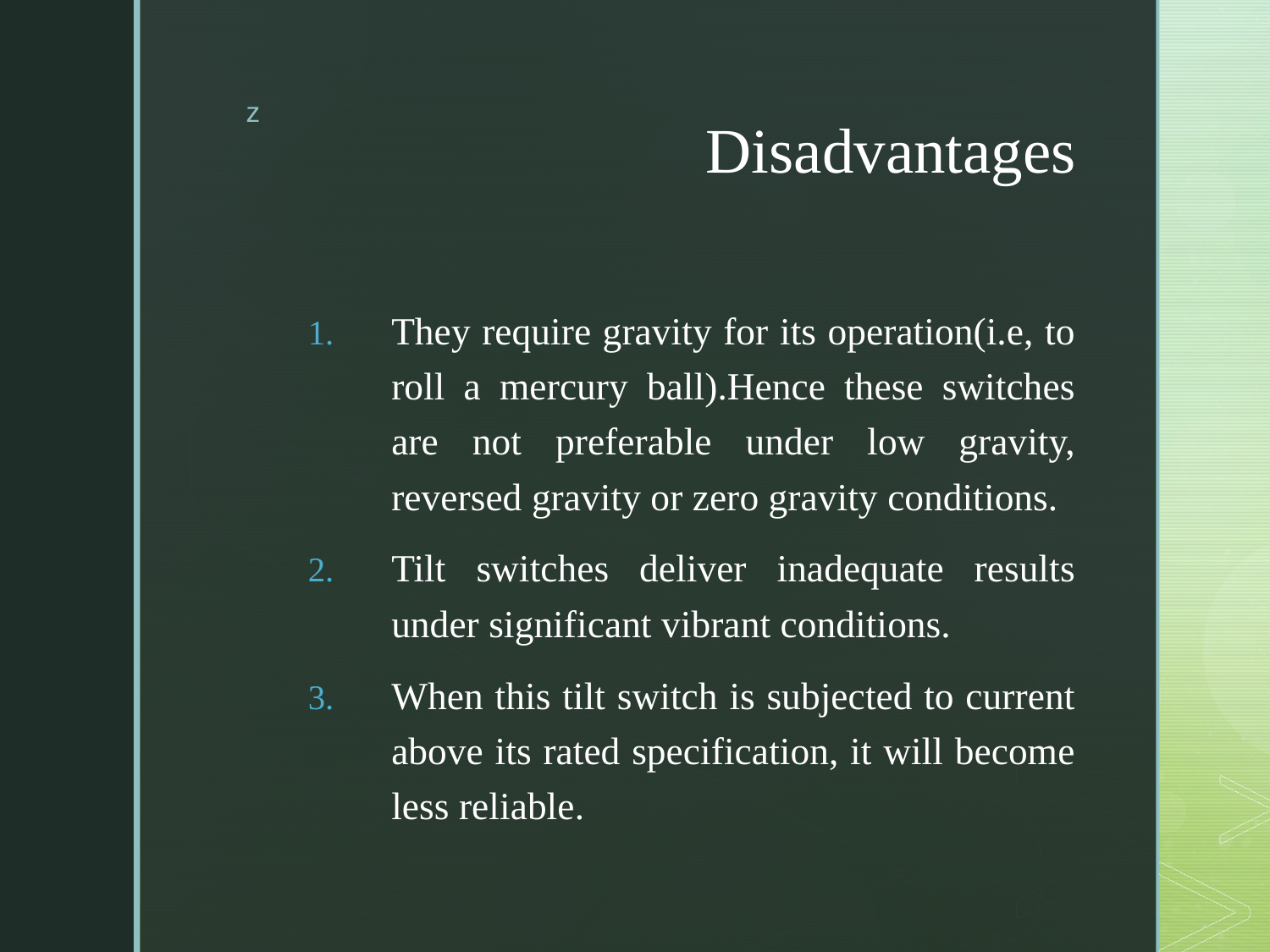

# Disadvantages
They require gravity for its operation(i.e, to roll a mercury ball).Hence these switches are not preferable under low gravity, reversed gravity or zero gravity conditions.
Tilt switches deliver inadequate results under significant vibrant conditions.
When this tilt switch is subjected to current above its rated specification, it will become less reliable.